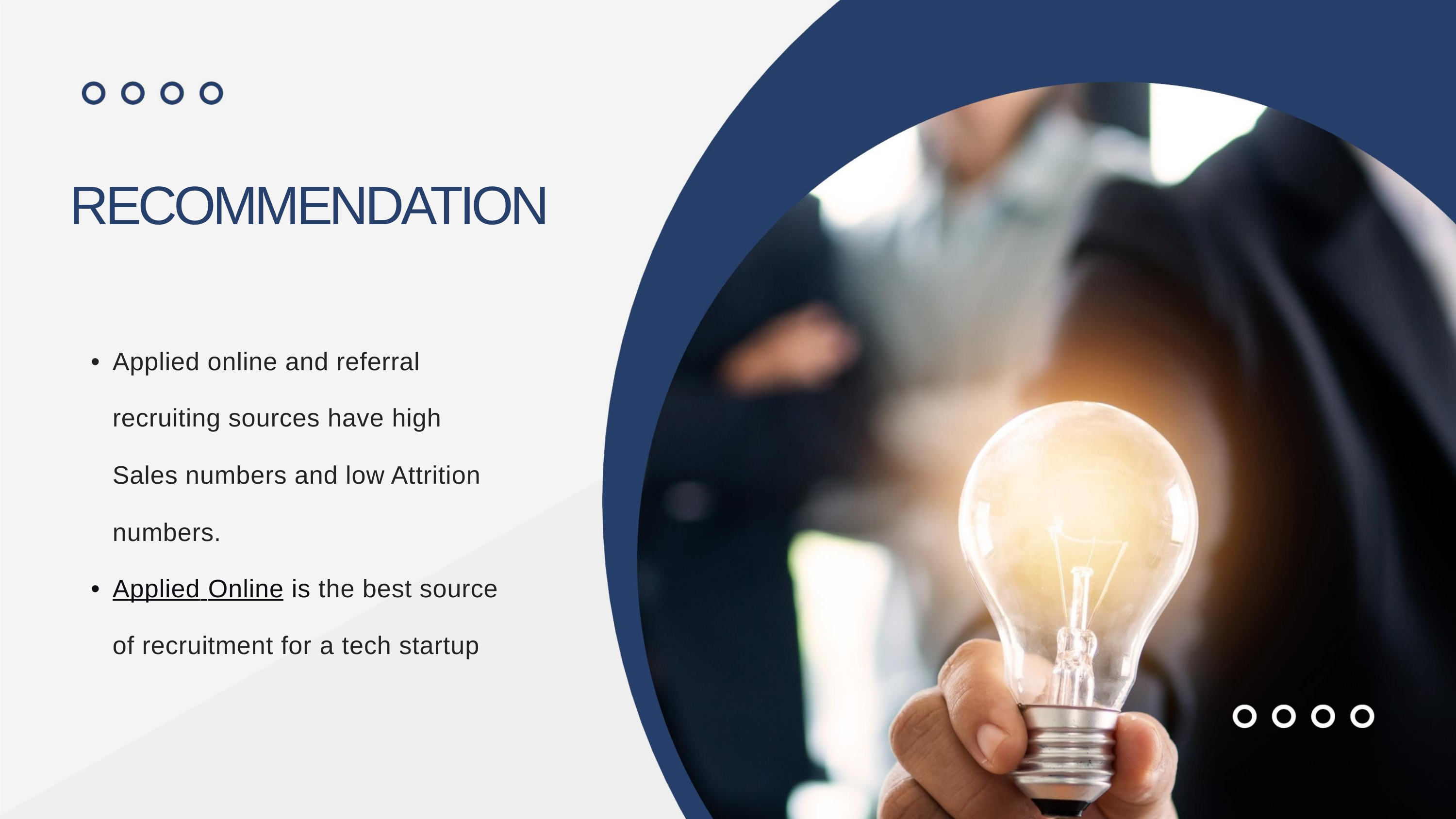

RECOMMENDATION
• Applied online and referral
recruiting sources have high
Sales numbers and low Attrition
numbers.
• Applied Online is the best source
of recruitment for a tech startup